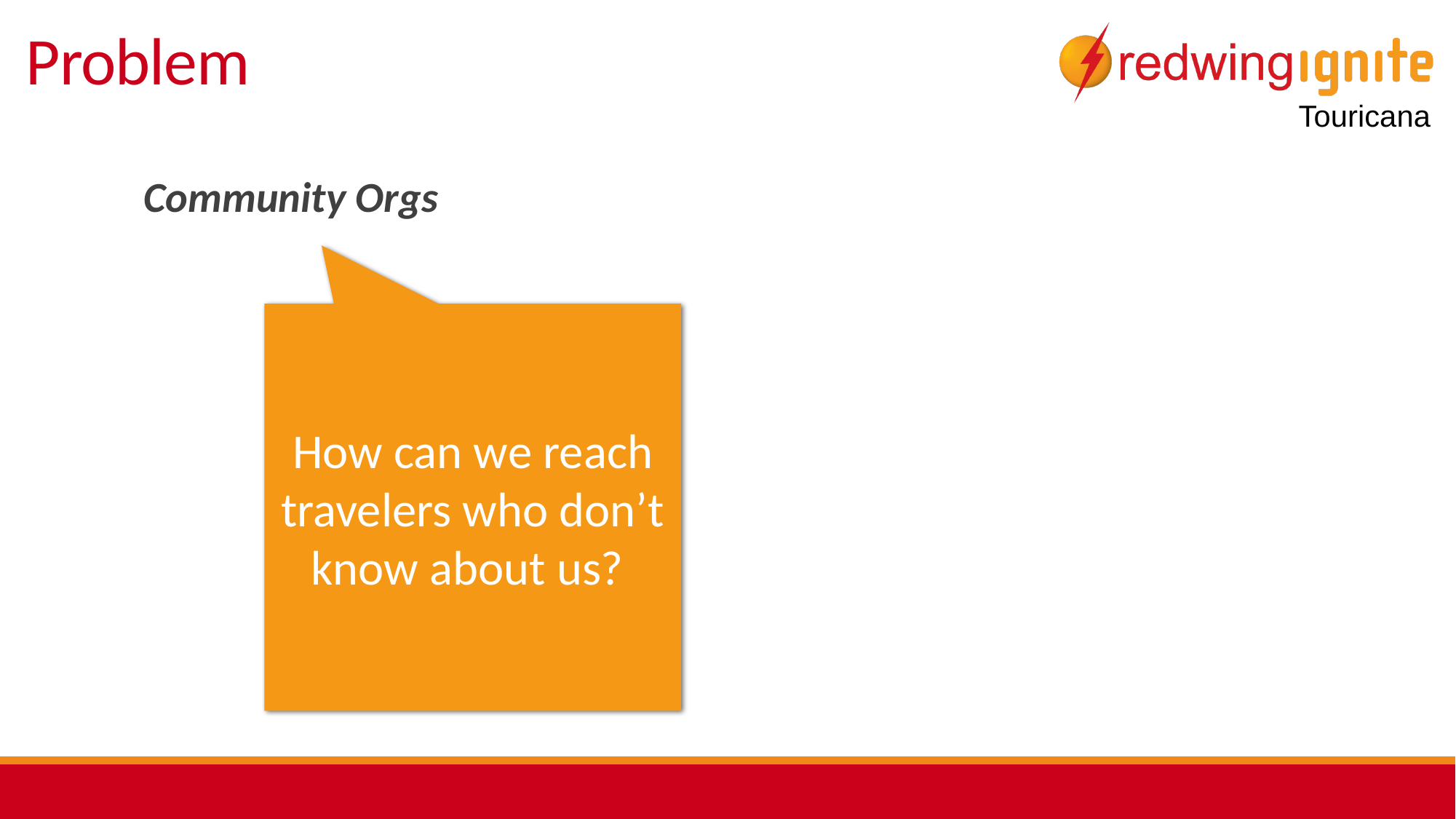

# Problem
Community Orgs
How can we reach travelers who don’t know about us?